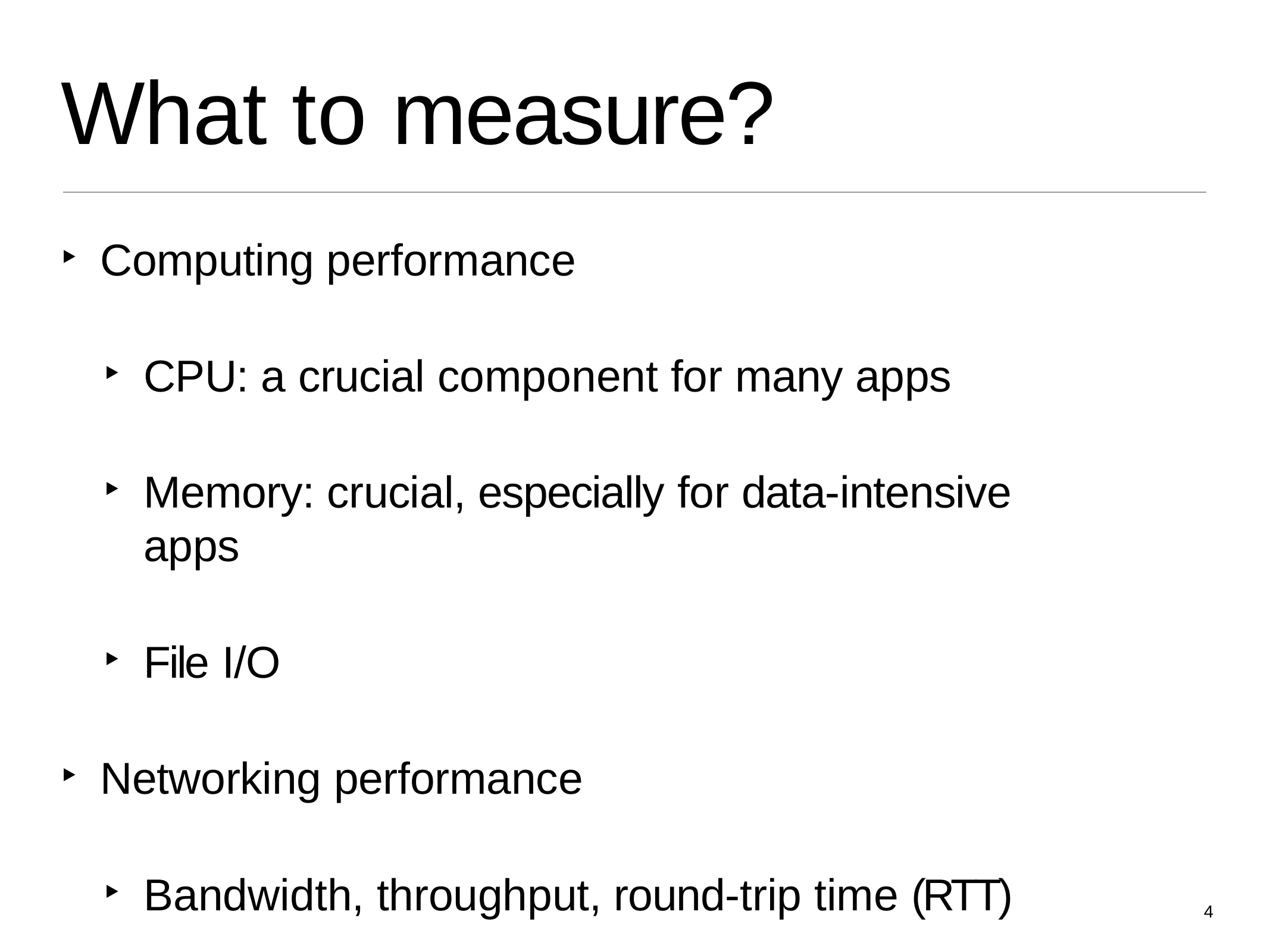

# What to measure?
Computing performance

CPU: a crucial component for many apps

Memory: crucial, especially for data-intensive apps

File I/O

Networking performance

Bandwidth, throughput, round-trip time (RTT)
4